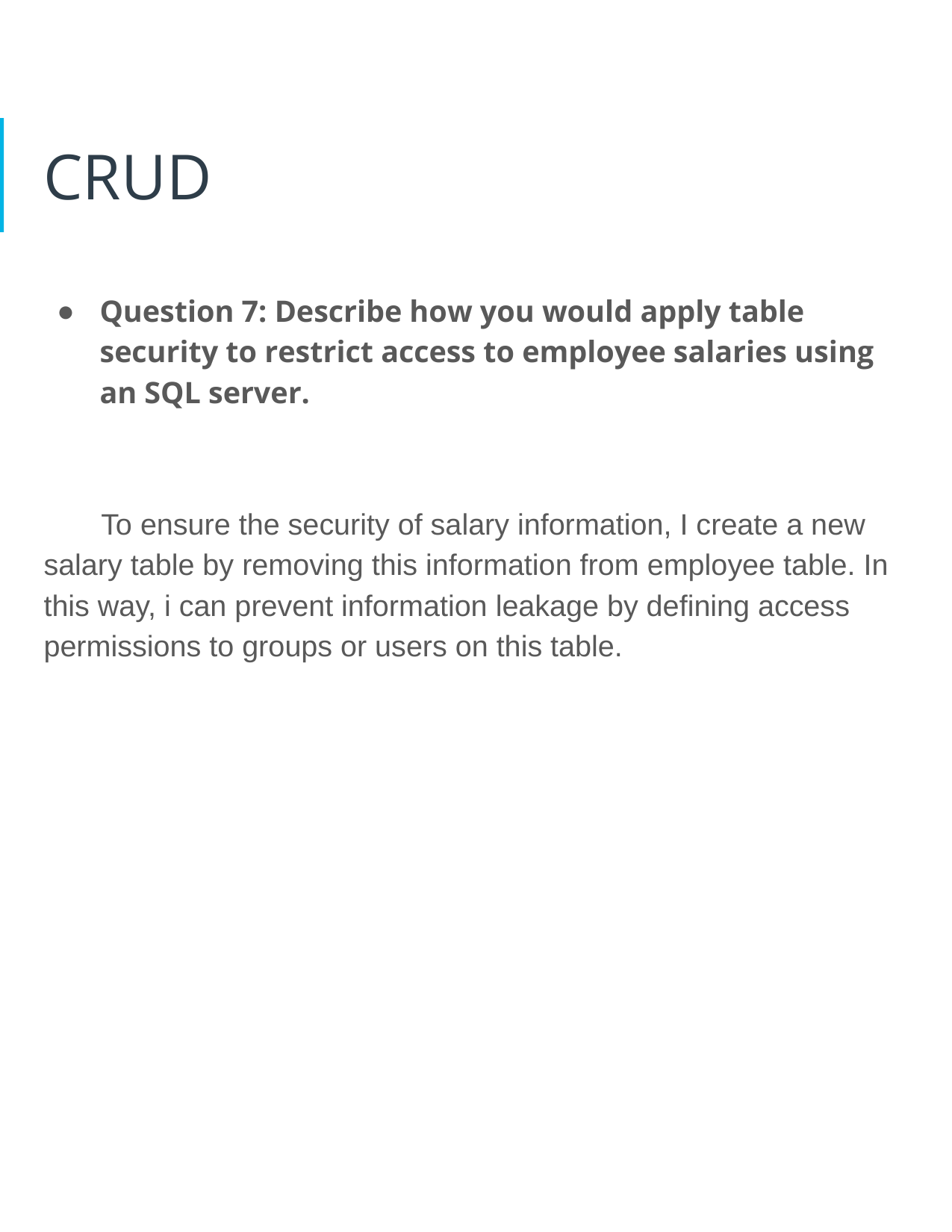

# CRUD
Question 7: Describe how you would apply table security to restrict access to employee salaries using an SQL server.

       To ensure the security of salary information, I create a new salary table by removing this information from employee table. In this way, i can prevent information leakage by defining access permissions to groups or users on this table.